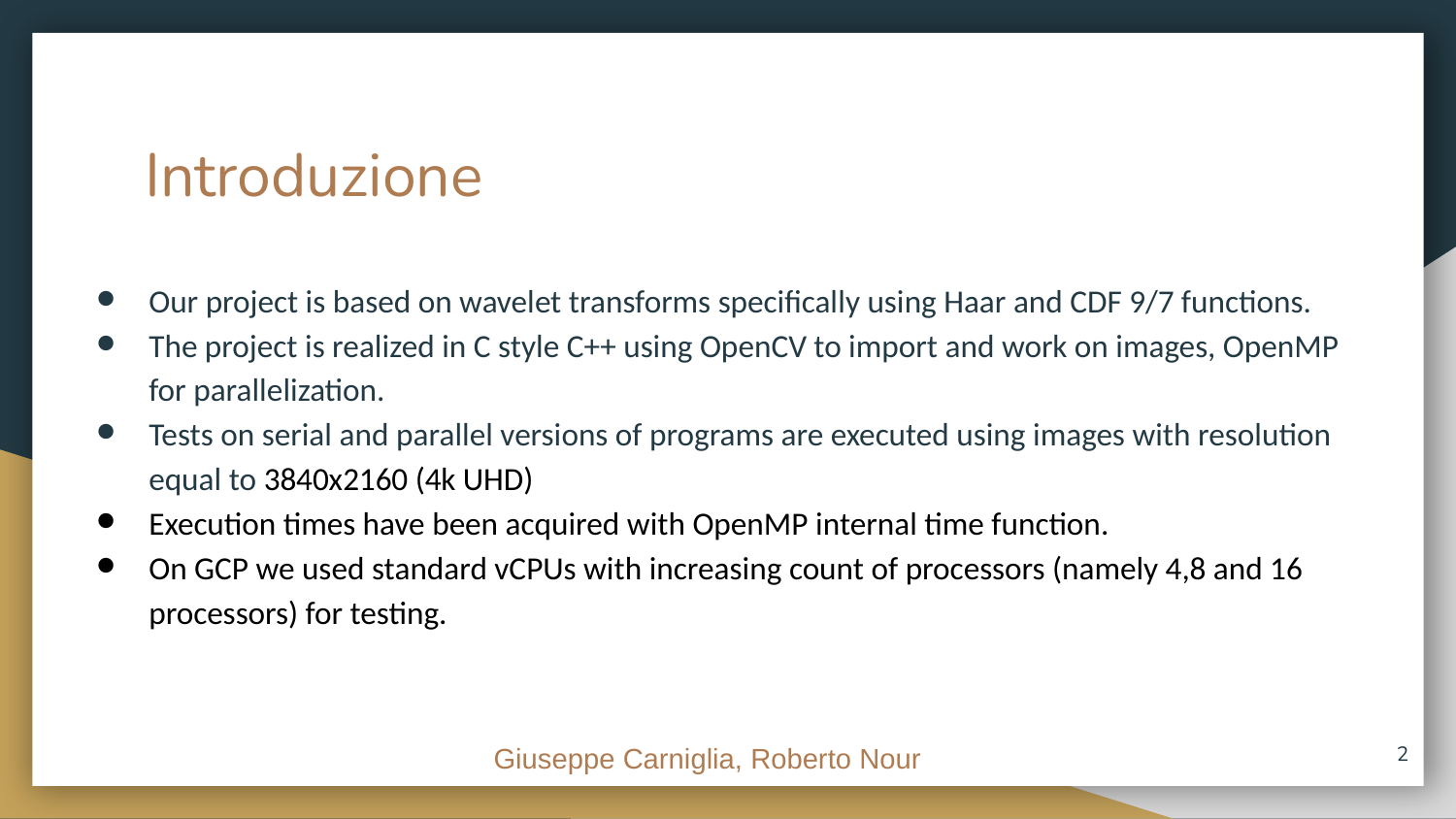

# Introduzione
Our project is based on wavelet transforms specifically using Haar and CDF 9/7 functions.
The project is realized in C style C++ using OpenCV to import and work on images, OpenMP for parallelization.
Tests on serial and parallel versions of programs are executed using images with resolution equal to 3840x2160 (4k UHD)
Execution times have been acquired with OpenMP internal time function.
On GCP we used standard vCPUs with increasing count of processors (namely 4,8 and 16 processors) for testing.
2
Giuseppe Carniglia, Roberto Nour